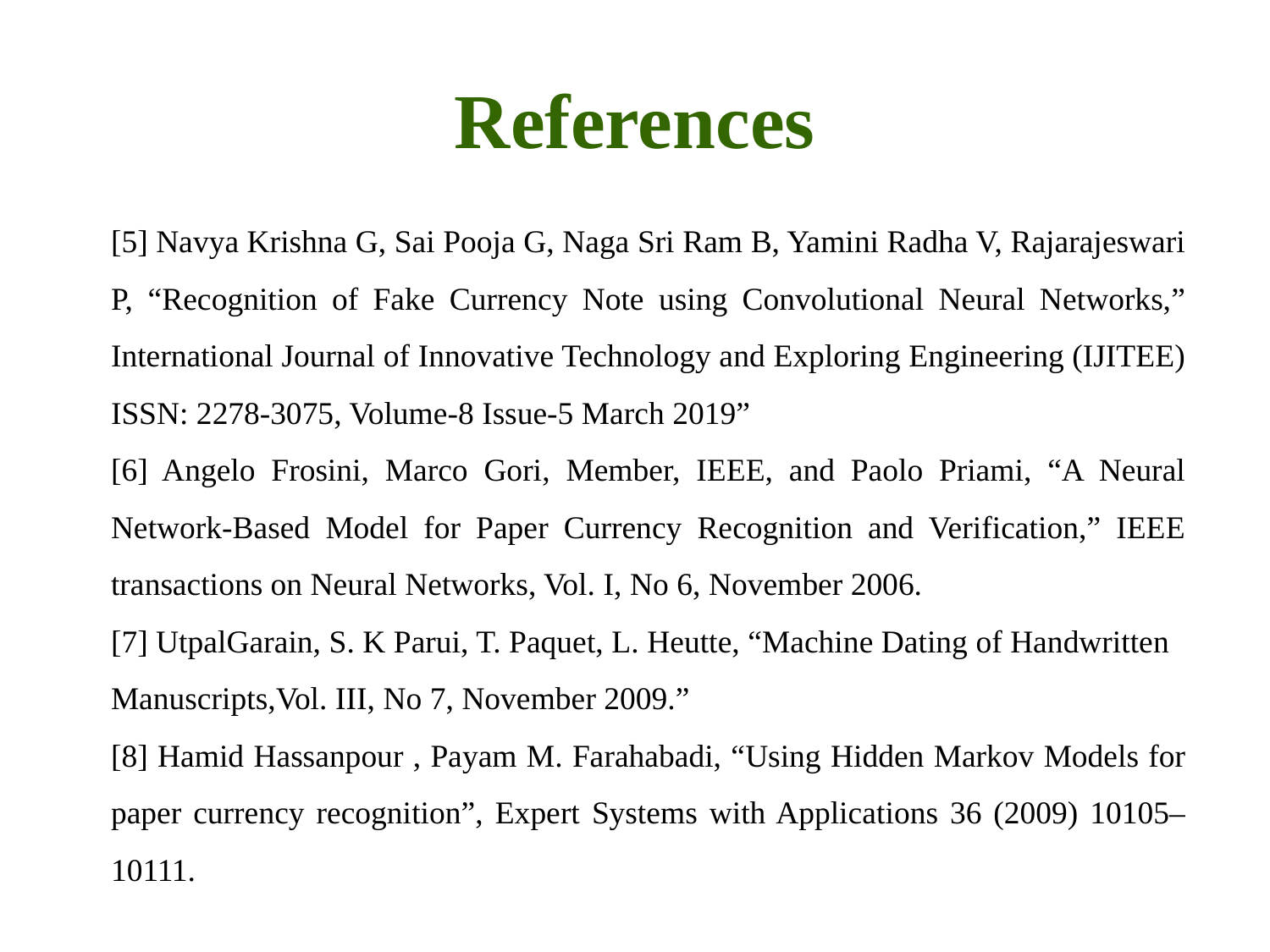

References
[5] Navya Krishna G, Sai Pooja G, Naga Sri Ram B, Yamini Radha V, Rajarajeswari P, “Recognition of Fake Currency Note using Convolutional Neural Networks,” International Journal of Innovative Technology and Exploring Engineering (IJITEE) ISSN: 2278-3075, Volume-8 Issue-5 March 2019”
[6] Angelo Frosini, Marco Gori, Member, IEEE, and Paolo Priami, “A Neural Network-Based Model for Paper Currency Recognition and Verification,” IEEE transactions on Neural Networks, Vol. I, No 6, November 2006.
[7] UtpalGarain, S. K Parui, T. Paquet, L. Heutte, “Machine Dating of Handwritten
Manuscripts,Vol. III, No 7, November 2009.”
[8] Hamid Hassanpour , Payam M. Farahabadi, “Using Hidden Markov Models for paper currency recognition”, Expert Systems with Applications 36 (2009) 10105–10111.